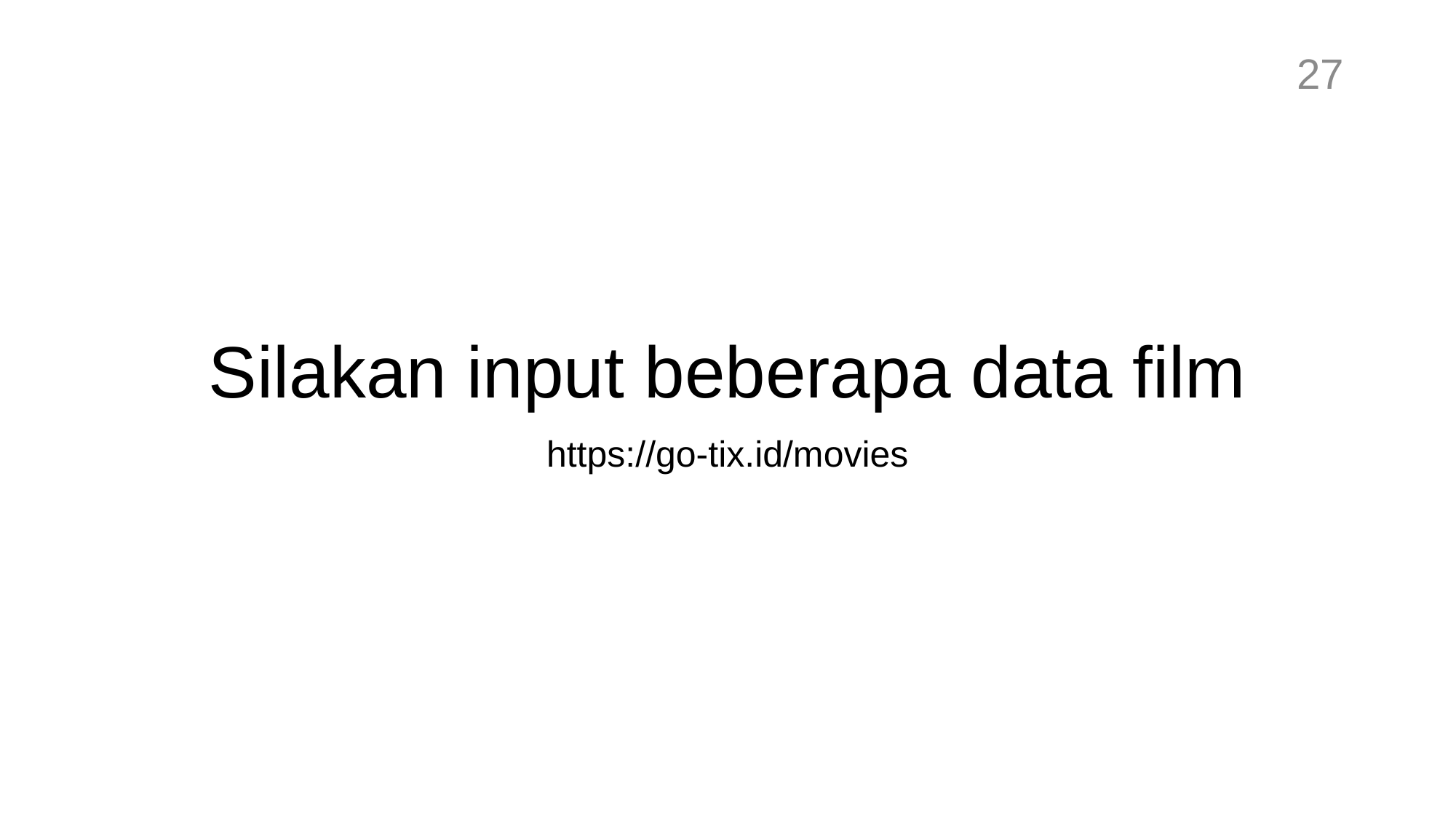

27
# Silakan input beberapa data film
https://go-tix.id/movies